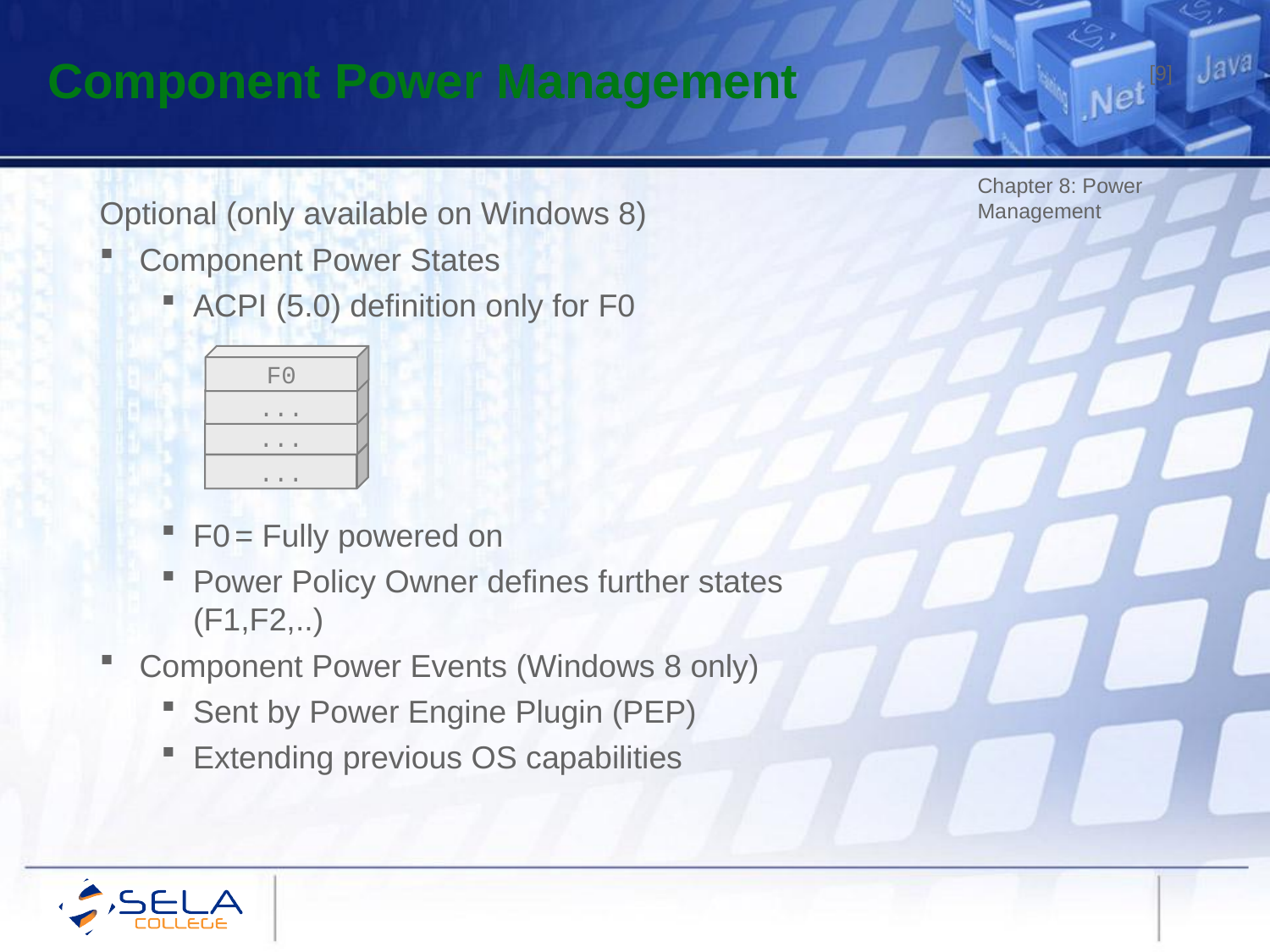

Component Power Management
[9]
Chapter 8: Power Management
Optional (only available on Windows 8)
Component Power States
ACPI (5.0) definition only for F0

F0	= Fully powered on
Power Policy Owner defines further states (F1,F2,..)
Component Power Events (Windows 8 only)
Sent by Power Engine Plugin (PEP)
Extending previous OS capabilities

F0
...
...
...